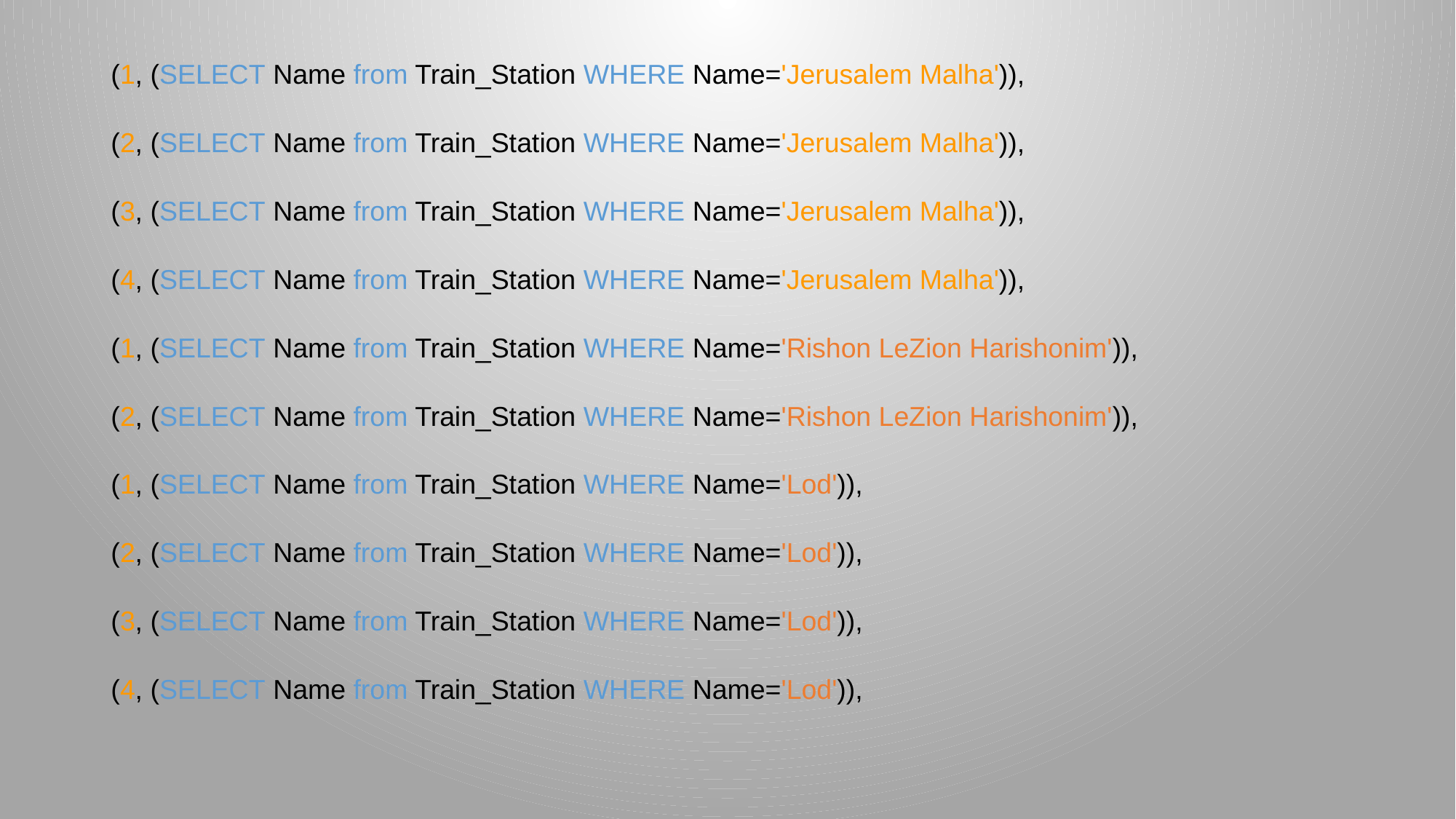

(1, (SELECT Name from Train_Station WHERE Name='Jerusalem Malha')),
(2, (SELECT Name from Train_Station WHERE Name='Jerusalem Malha')),
(3, (SELECT Name from Train_Station WHERE Name='Jerusalem Malha')),
(4, (SELECT Name from Train_Station WHERE Name='Jerusalem Malha')),
(1, (SELECT Name from Train_Station WHERE Name='Rishon LeZion Harishonim')),
(2, (SELECT Name from Train_Station WHERE Name='Rishon LeZion Harishonim')),
(1, (SELECT Name from Train_Station WHERE Name='Lod')),
(2, (SELECT Name from Train_Station WHERE Name='Lod')),
(3, (SELECT Name from Train_Station WHERE Name='Lod')),
(4, (SELECT Name from Train_Station WHERE Name='Lod')),